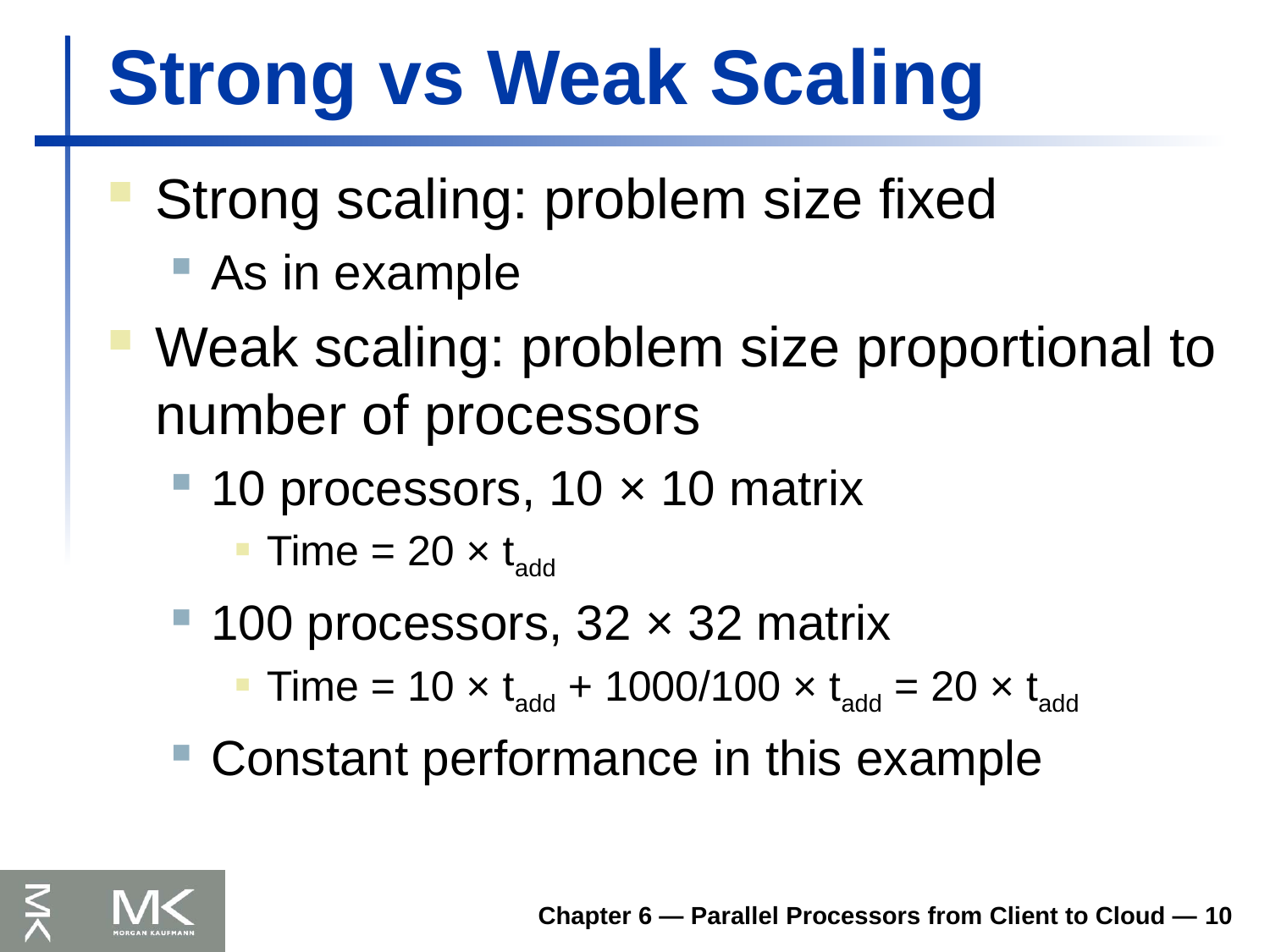

# Strong vs Weak Scaling
Strong scaling: problem size fixed
As in example
Weak scaling: problem size proportional to number of processors
10 processors, 10 × 10 matrix
Time = 20 × tadd
100 processors, 32 × 32 matrix
Time = 10 × tadd + 1000/100 × tadd = 20 × tadd
Constant performance in this example
Chapter 6 — Parallel Processors from Client to Cloud — 10